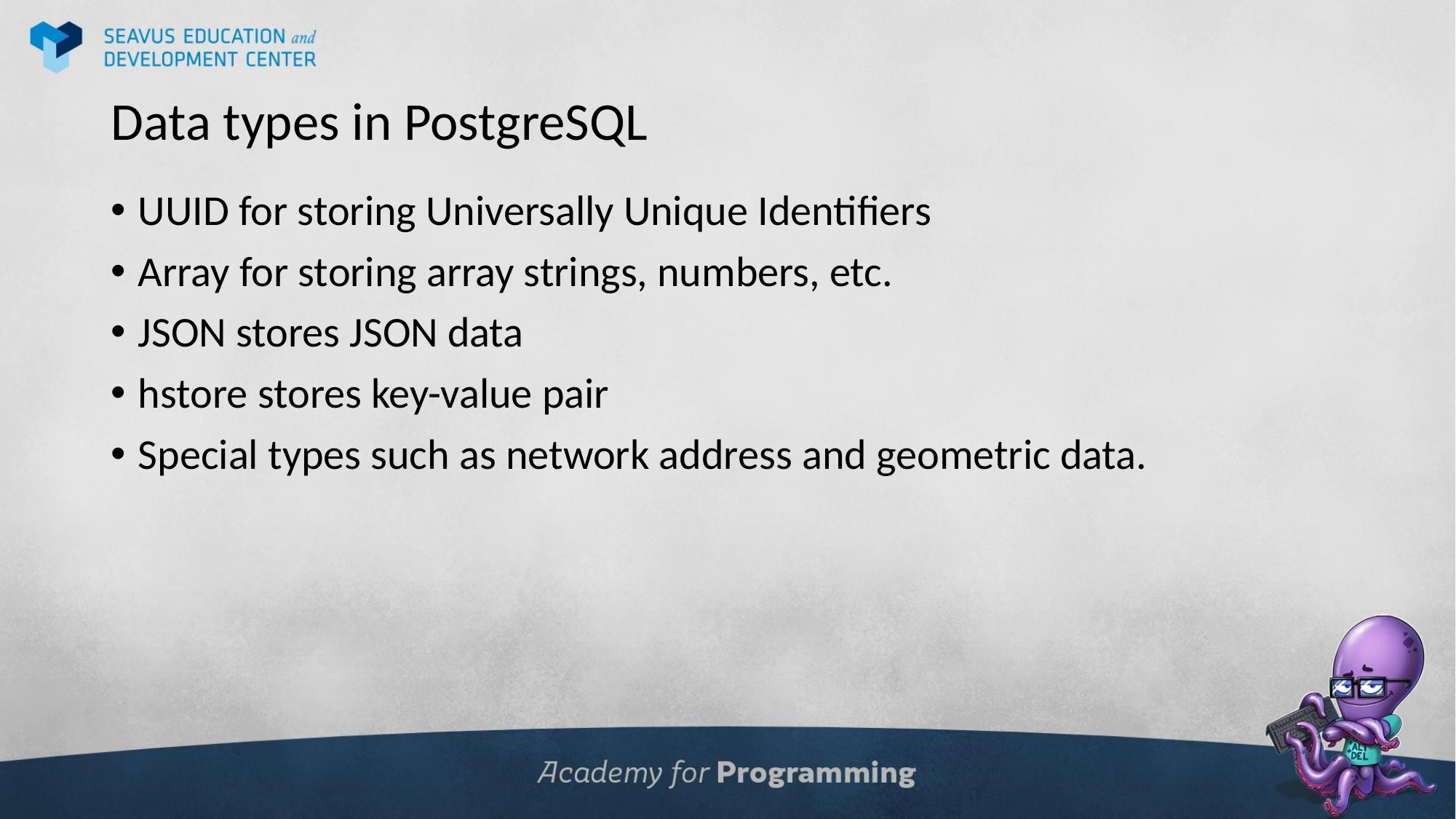

# Data types in PostgreSQL
UUID for storing Universally Unique Identifiers
Array for storing array strings, numbers, etc.
JSON stores JSON data
hstore stores key-value pair
Special types such as network address and geometric data.